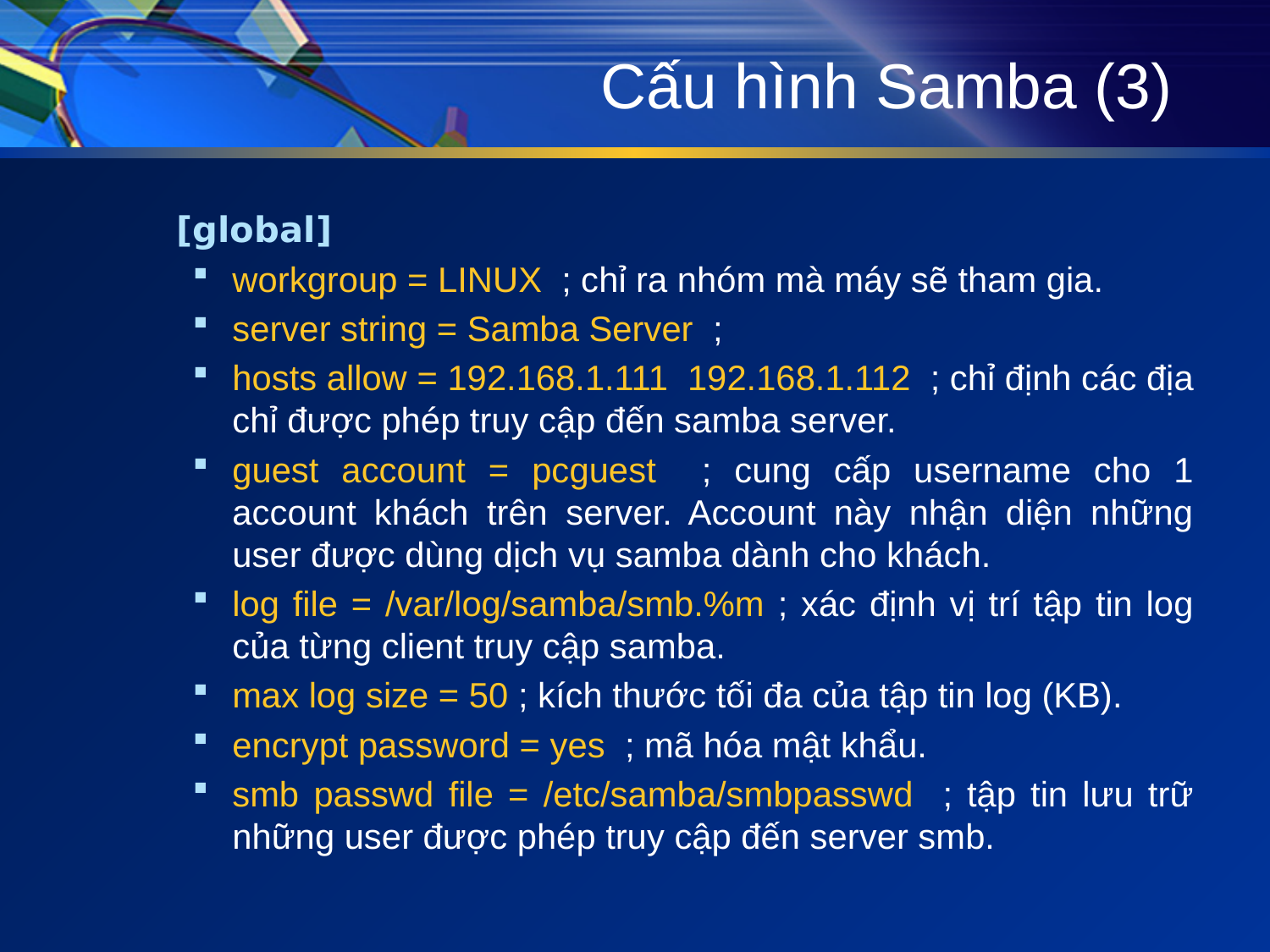

# Cấu hình Samba (3)
	[global]
workgroup = LINUX  ; chỉ ra nhóm mà máy sẽ tham gia.
server string = Samba Server  ;
hosts allow = 192.168.1.111  192.168.1.112  ; chỉ định các địa chỉ được phép truy cập đến samba server.
guest account = pcguest  ; cung cấp username cho 1 account khách trên server. Account này nhận diện những user được dùng dịch vụ samba dành cho khách.
log file = /var/log/samba/smb.%m ; xác định vị trí tập tin log của từng client truy cập samba.
max log size = 50 ; kích thước tối đa của tập tin log (KB).
encrypt password = yes  ; mã hóa mật khẩu.
smb passwd file = /etc/samba/smbpasswd  ; tập tin lưu trữ những user được phép truy cập đến server smb.